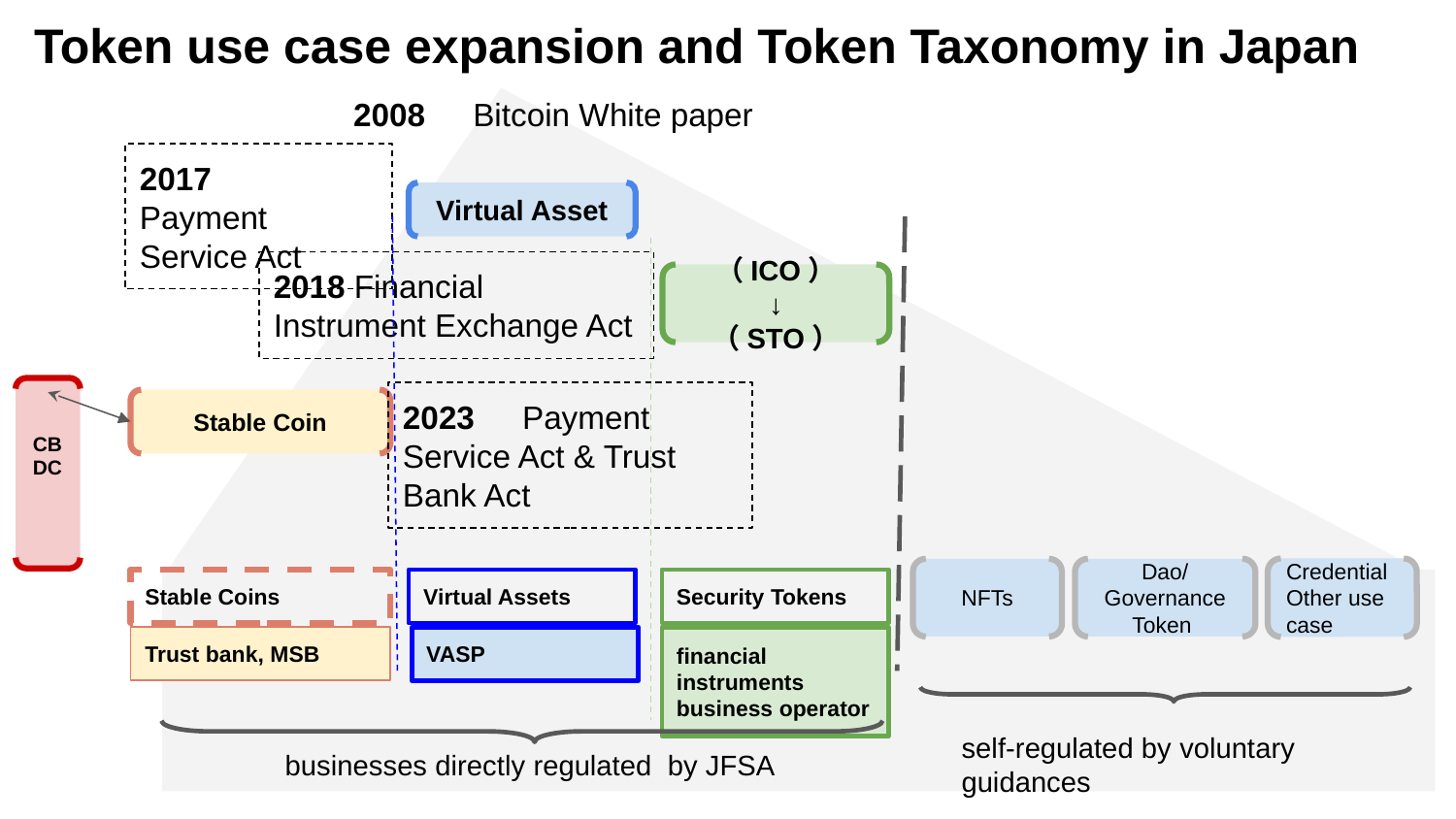

Token use case expansion and Token Taxonomy in Japan

2008　Bitcoin White paper

2017　Payment Service Act
Virtual Asset
2018 Financial Instrument Exchange Act
（ICO）
↓
（STO）

2023　Payment Service Act & Trust Bank Act
Stable Coin

CBDC

Credential
Other use case
NFTs
Dao/
Governance Token
Stable Coins

Virtual Assets
Security Tokens
Trust bank, MSB
VASP
financial instruments business operator

self-regulated by voluntary guidances
businesses directly regulated  by JFSA